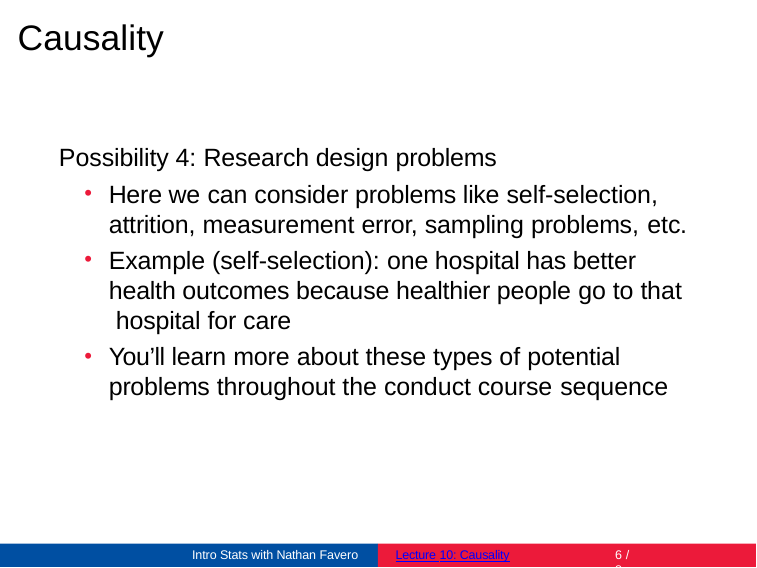

# Causality
Possibility 4: Research design problems
Here we can consider problems like self-selection,  attrition, measurement error, sampling problems, etc.
Example (self-selection): one hospital has better  health outcomes because healthier people go to that  hospital for care
You’ll learn more about these types of potential  problems throughout the conduct course sequence

Intro Stats with Nathan Favero
Lecture 10: Causality
6 / 8